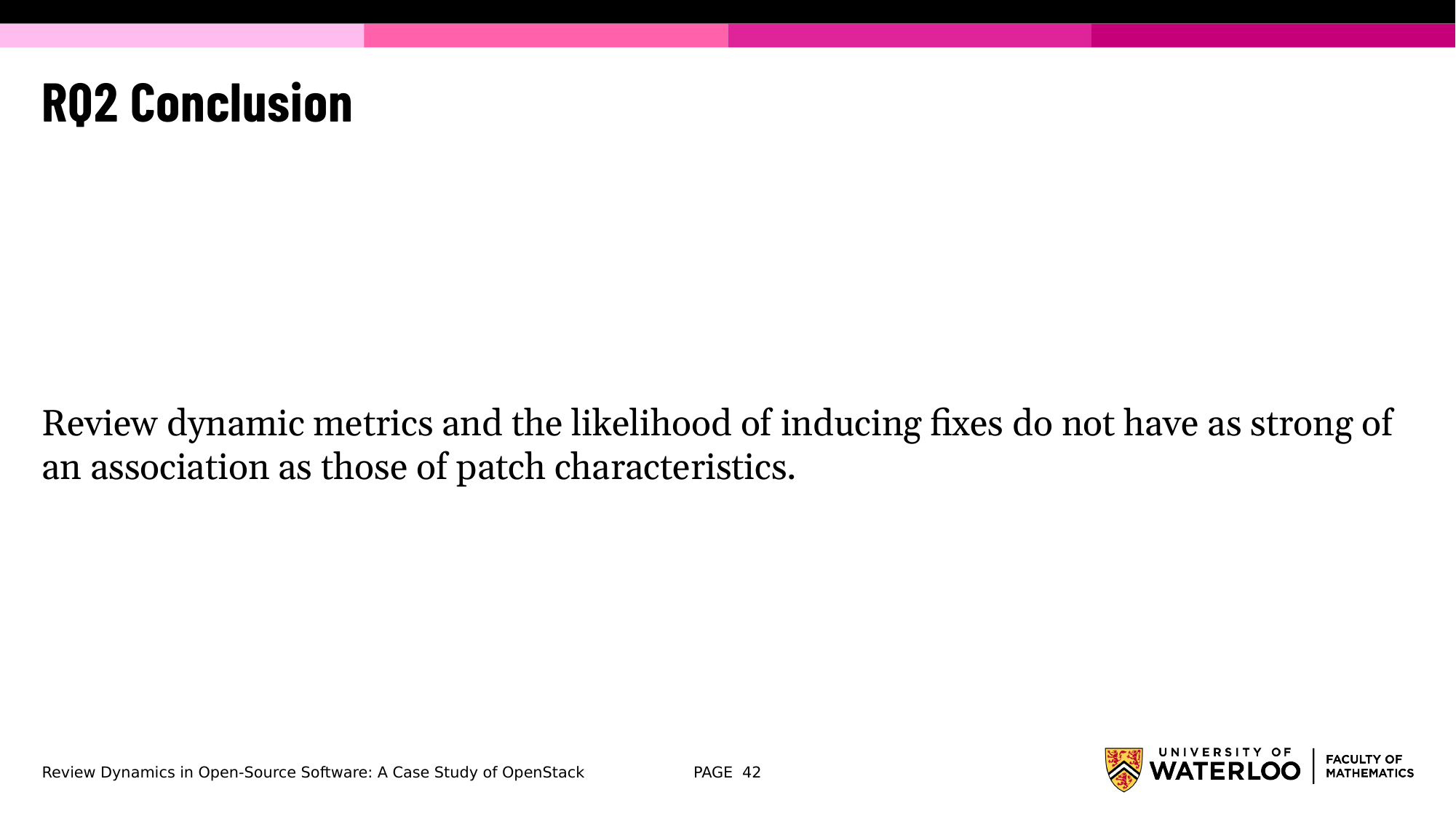

# RQ2 Conclusion
Review dynamic metrics and the likelihood of inducing fixes do not have as strong of an association as those of patch characteristics.
Review Dynamics in Open-Source Software: A Case Study of OpenStack
PAGE  42